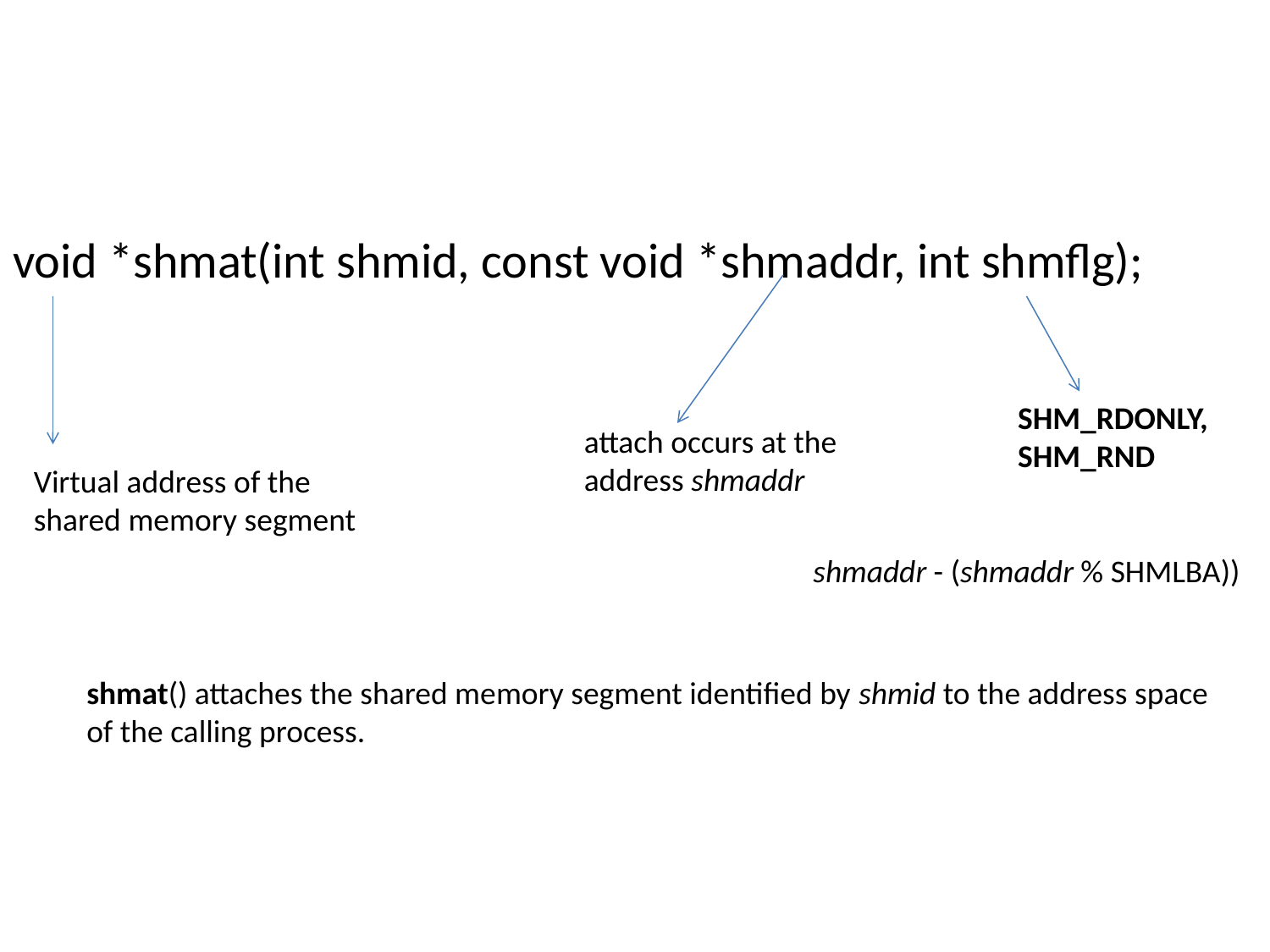

#
void *shmat(int shmid, const void *shmaddr, int shmflg);
SHM_RDONLY,
SHM_RND
attach occurs at the address shmaddr
Virtual address of the shared memory segment
shmaddr - (shmaddr % SHMLBA))
shmat() attaches the shared memory segment identified by shmid to the address space of the calling process.